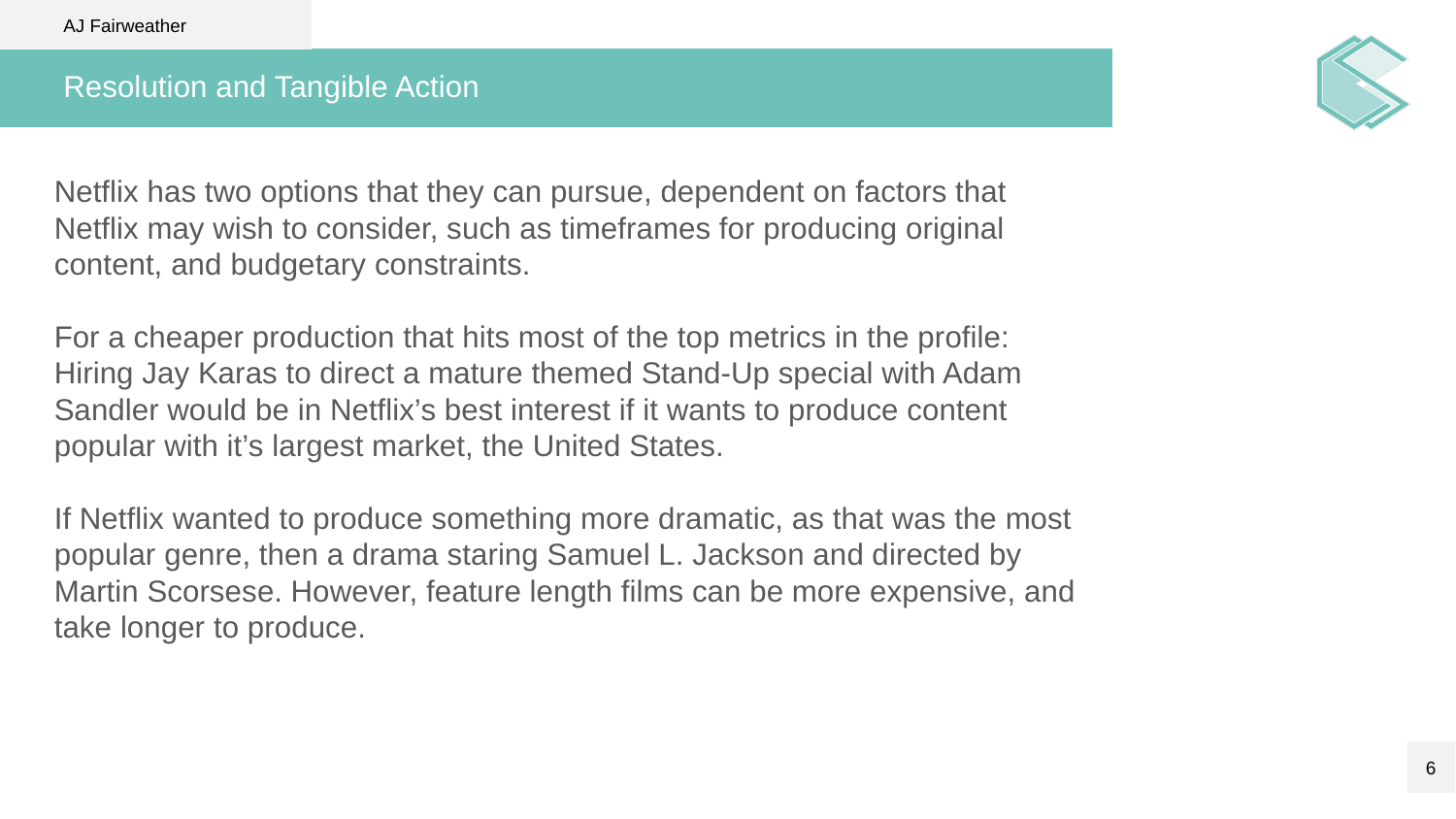

AJ Fairweather

# Resolution and Tangible Action
Netflix has two options that they can pursue, dependent on factors that Netflix may wish to consider, such as timeframes for producing original content, and budgetary constraints.

For a cheaper production that hits most of the top metrics in the profile:
Hiring Jay Karas to direct a mature themed Stand-Up special with Adam Sandler would be in Netflix’s best interest if it wants to produce content popular with it’s largest market, the United States.

If Netflix wanted to produce something more dramatic, as that was the most popular genre, then a drama staring Samuel L. Jackson and directed by Martin Scorsese. However, feature length films can be more expensive, and take longer to produce.